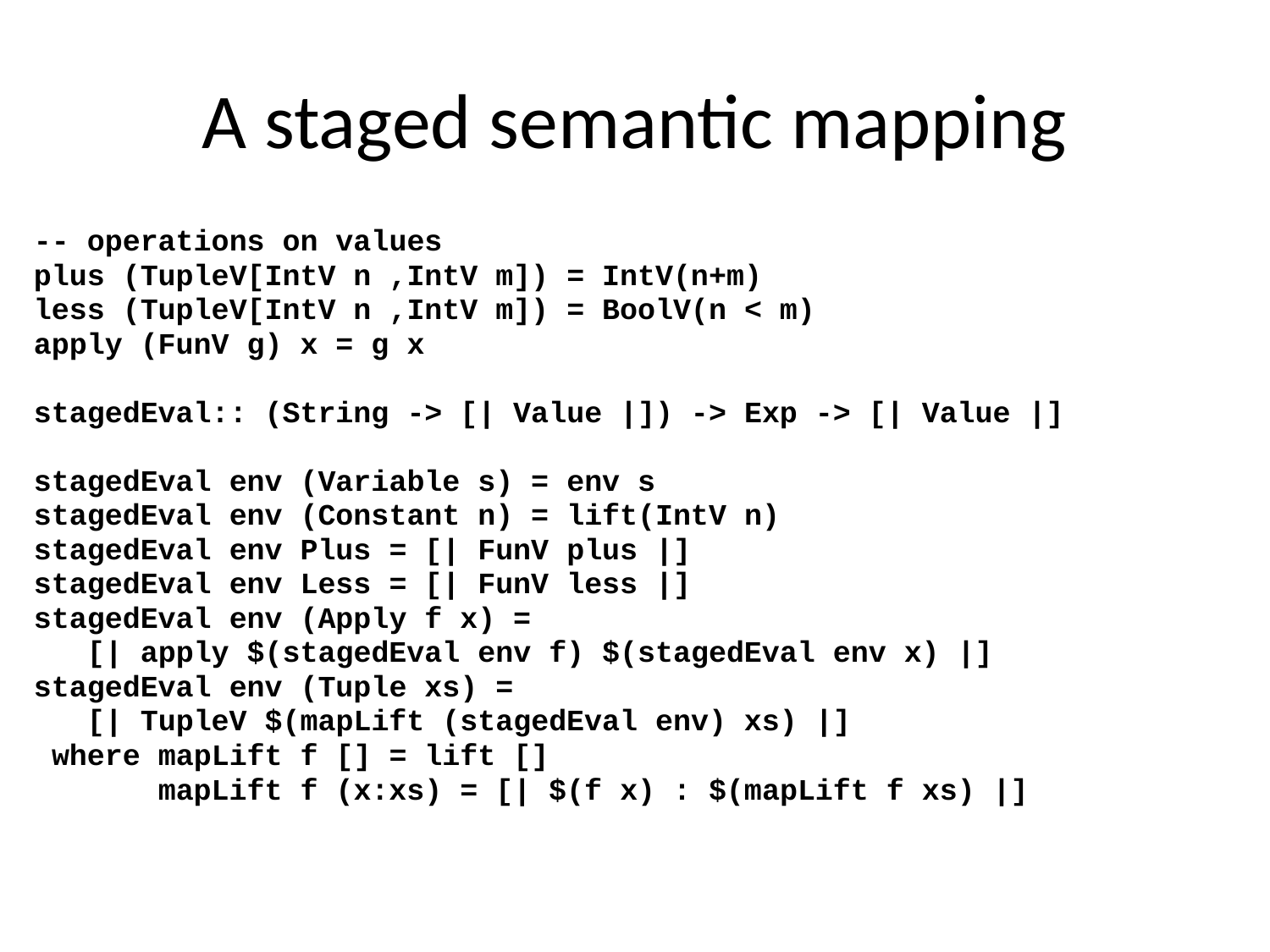

# A staged semantic mapping
-- operations on values
plus (TupleV[IntV n ,IntV m]) = IntV(n+m)
less (TupleV[IntV n ,IntV m]) = BoolV(n < m)
apply (FunV g) x = g x

stagedEval:: (String -> [| Value |]) -> Exp -> [| Value |]

stagedEval env (Variable s) = env s
stagedEval env (Constant n) = lift(IntV n)
stagedEval env Plus = [| FunV plus |]
stagedEval env Less = [| FunV less |]
stagedEval env (Apply f x) =
   [| apply $(stagedEval env f) $(stagedEval env x) |]
stagedEval env (Tuple xs) =
   [| TupleV $(mapLift (stagedEval env) xs) |]
 where mapLift f [] = lift []
       mapLift f (x:xs) = [| $(f x) : $(mapLift f xs) |]